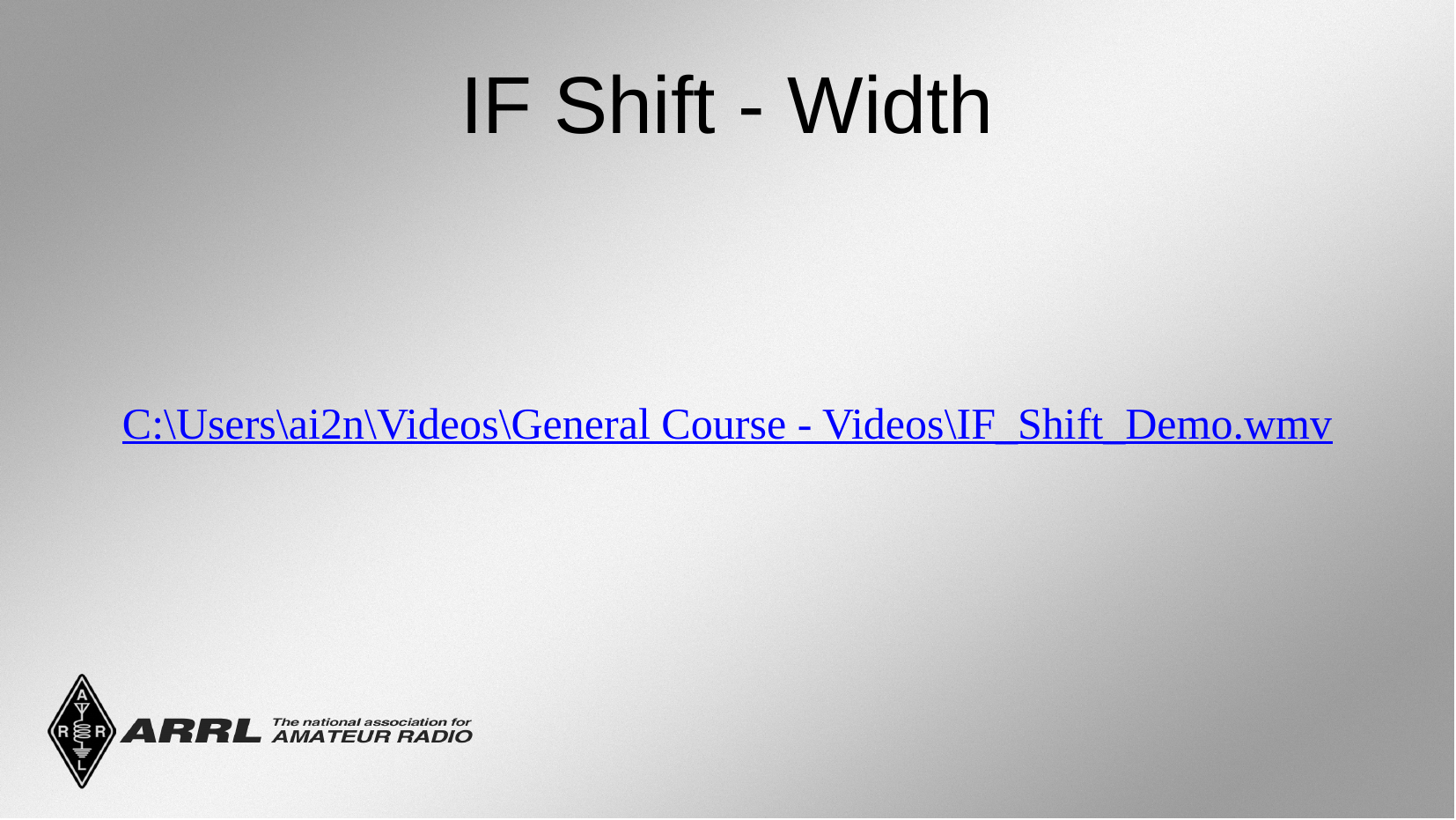

IF Shift - Width

C:\Users\ai2n\Videos\General Course - Videos\IF_Shift_Demo.wmv